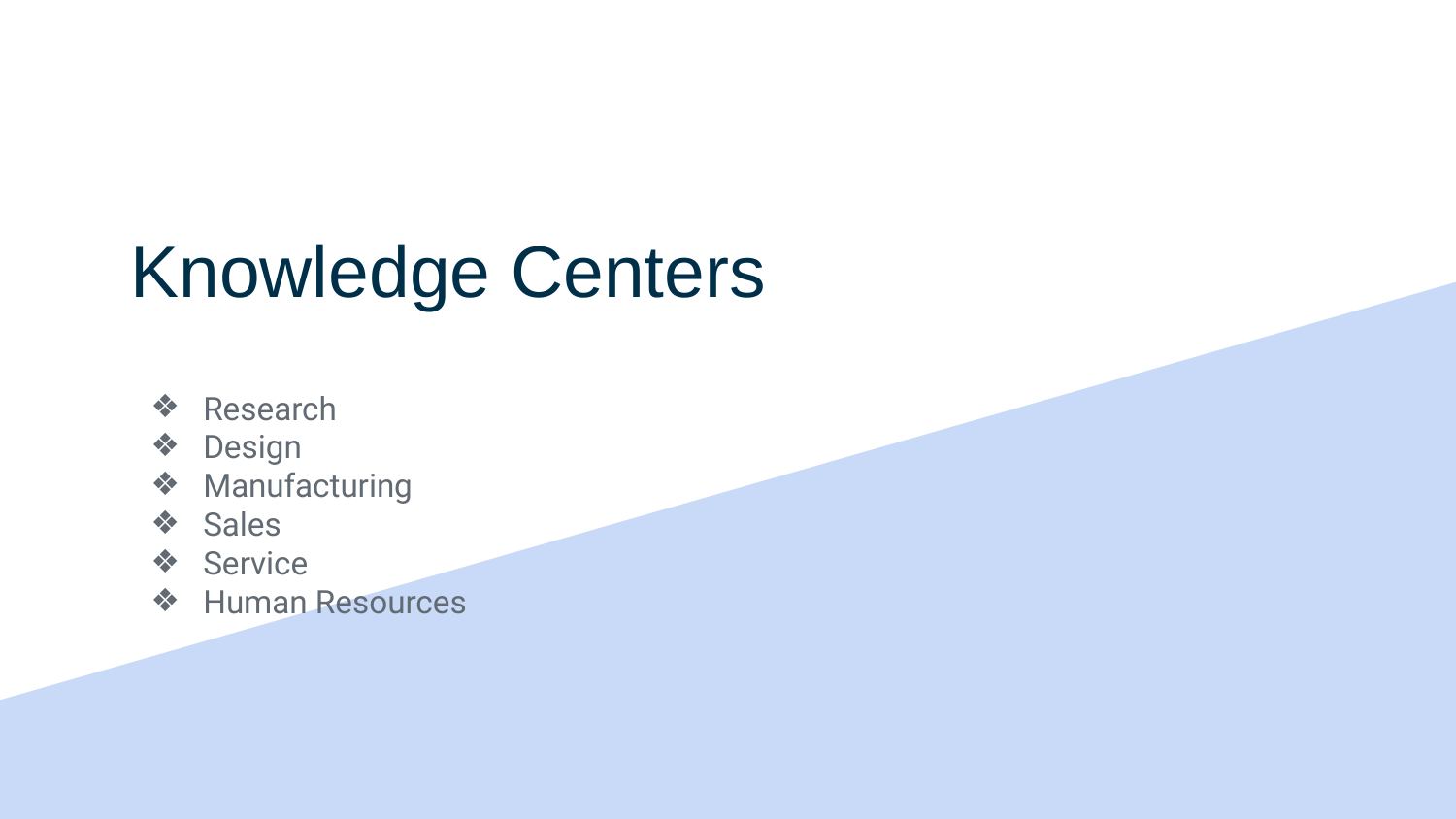

Knowledge Centers
Research
Design
Manufacturing
Sales
Service
Human Resources